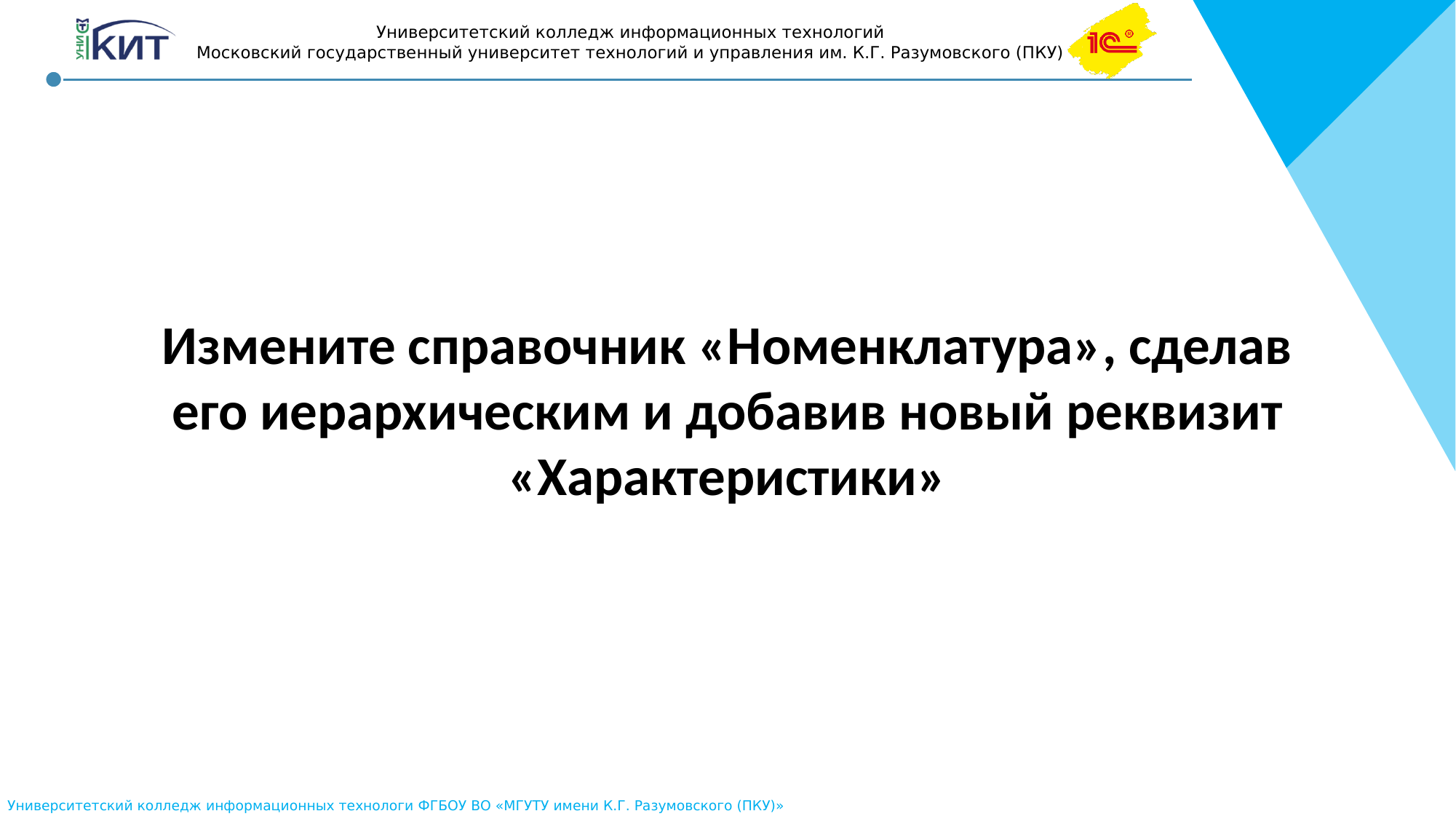

Измените справочник «Номенклатура», сделав его иерархическим и добавив новый реквизит «Характеристики»